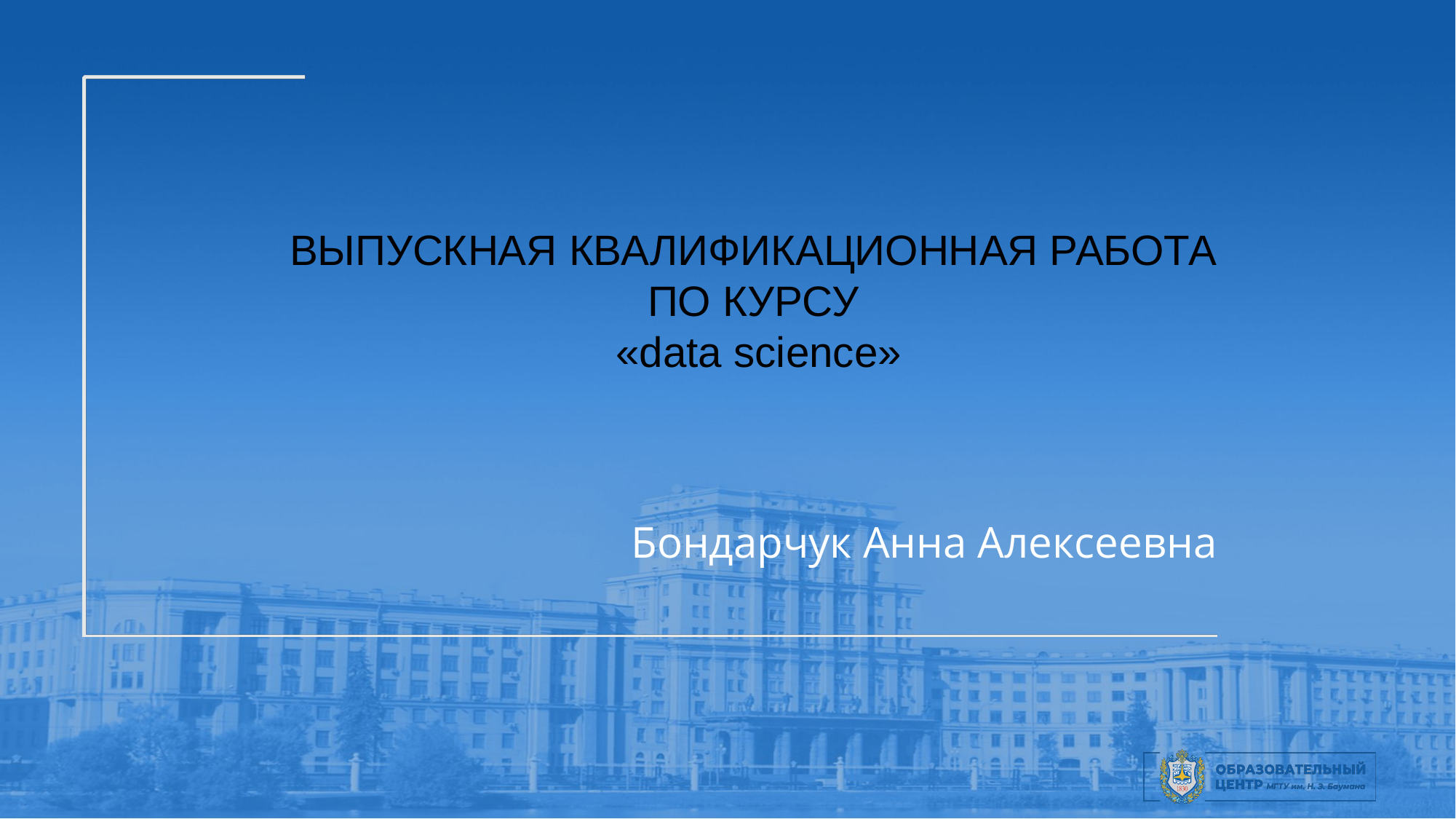

# ВЫПУСКНАЯ КВАЛИФИКАЦИОННАЯ РАБОТА ПО КУРСУ «data science»
Бондарчук Анна Алексеевна